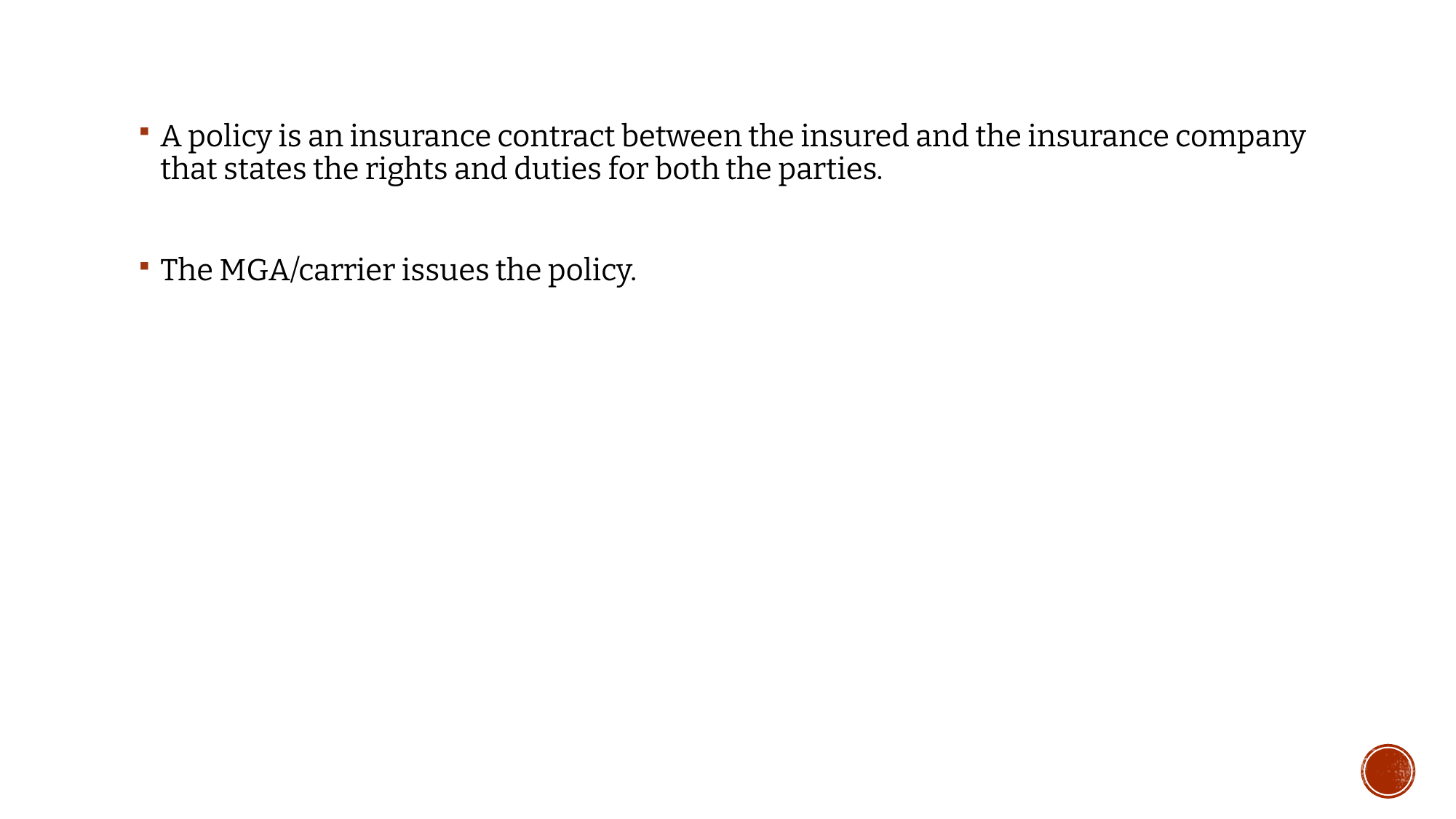

# Policy
A policy is an insurance contract between the insured and the insurance company that states the rights and duties for both the parties.

The MGA/carrier issues the policy.